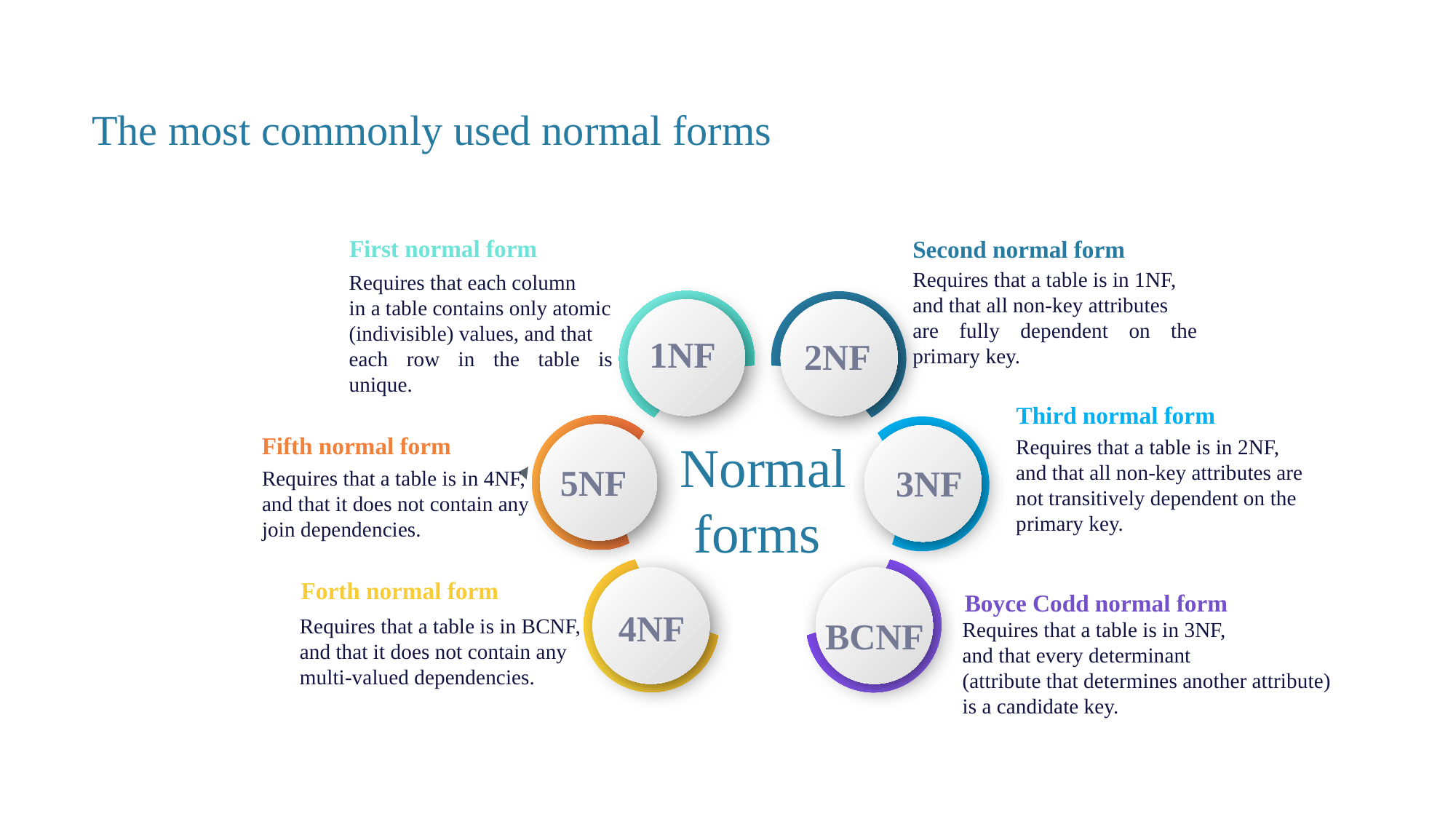

The most commonly used normal forms
First normal form
Requires that each column
in a table contains only atomic
(indivisible) values, and that
each row in the table is unique.
Second normal form
Requires that a table is in 1NF,
and that all non-key attributes
are fully dependent on the primary key.

1NF

2NF

Normal
 forms
Third normal form
Requires that a table is in 2NF,
and that all non-key attributes are
not transitively dependent on the
primary key.

5NF

3NF
Fifth normal form
Requires that a table is in 4NF,
and that it does not contain any
join dependencies.

4NF

BCNF
Forth normal form
Requires that a table is in BCNF,
and that it does not contain any
multi-valued dependencies.

Boyce Codd normal form
Requires that a table is in 3NF,
and that every determinant
(attribute that determines another attribute)
is a candidate key.